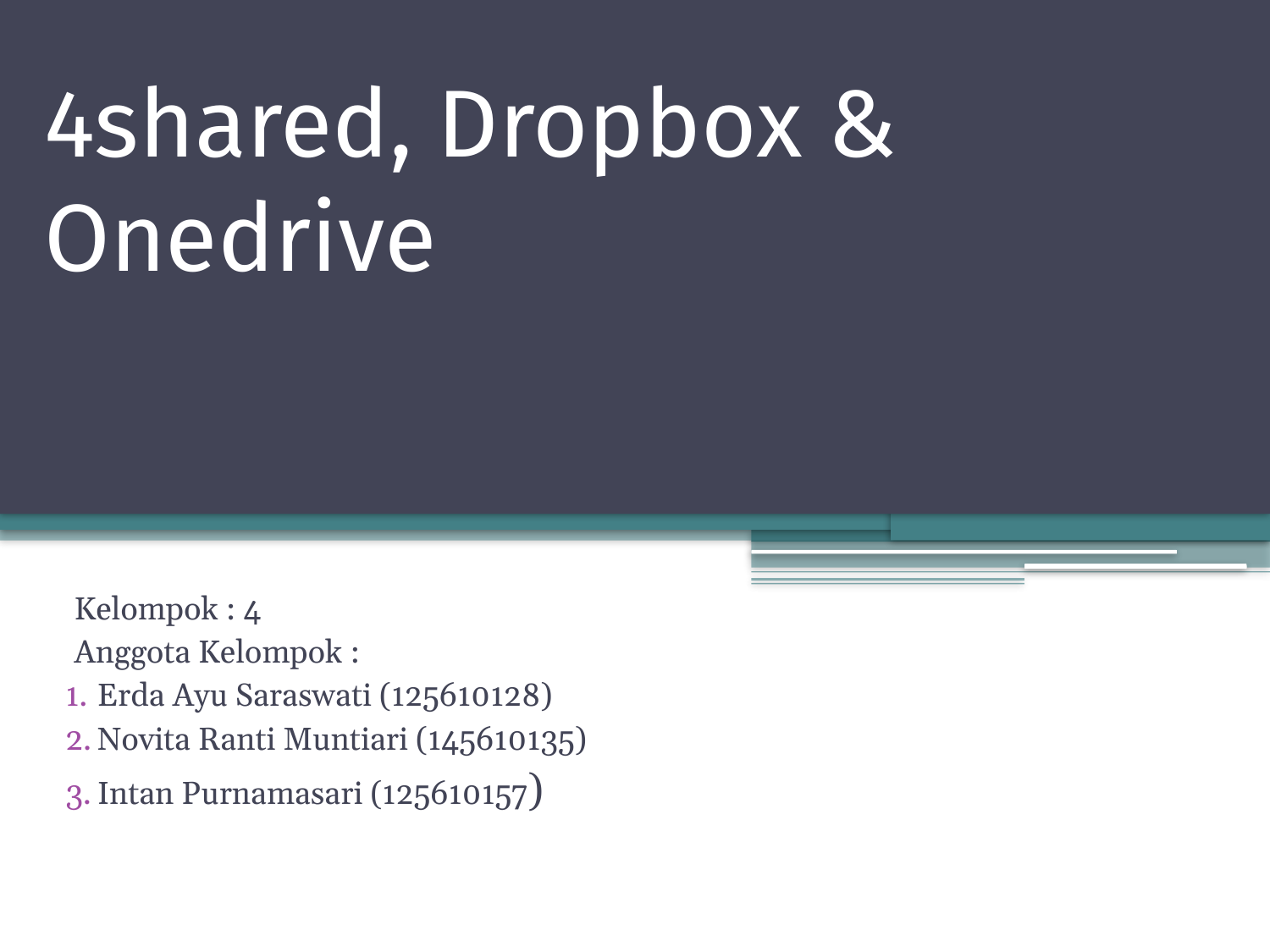

# 4shared, Dropbox & Onedrive
Kelompok : 4
Anggota Kelompok :
Erda Ayu Saraswati (125610128)
Novita Ranti Muntiari (145610135)
Intan Purnamasari (125610157)